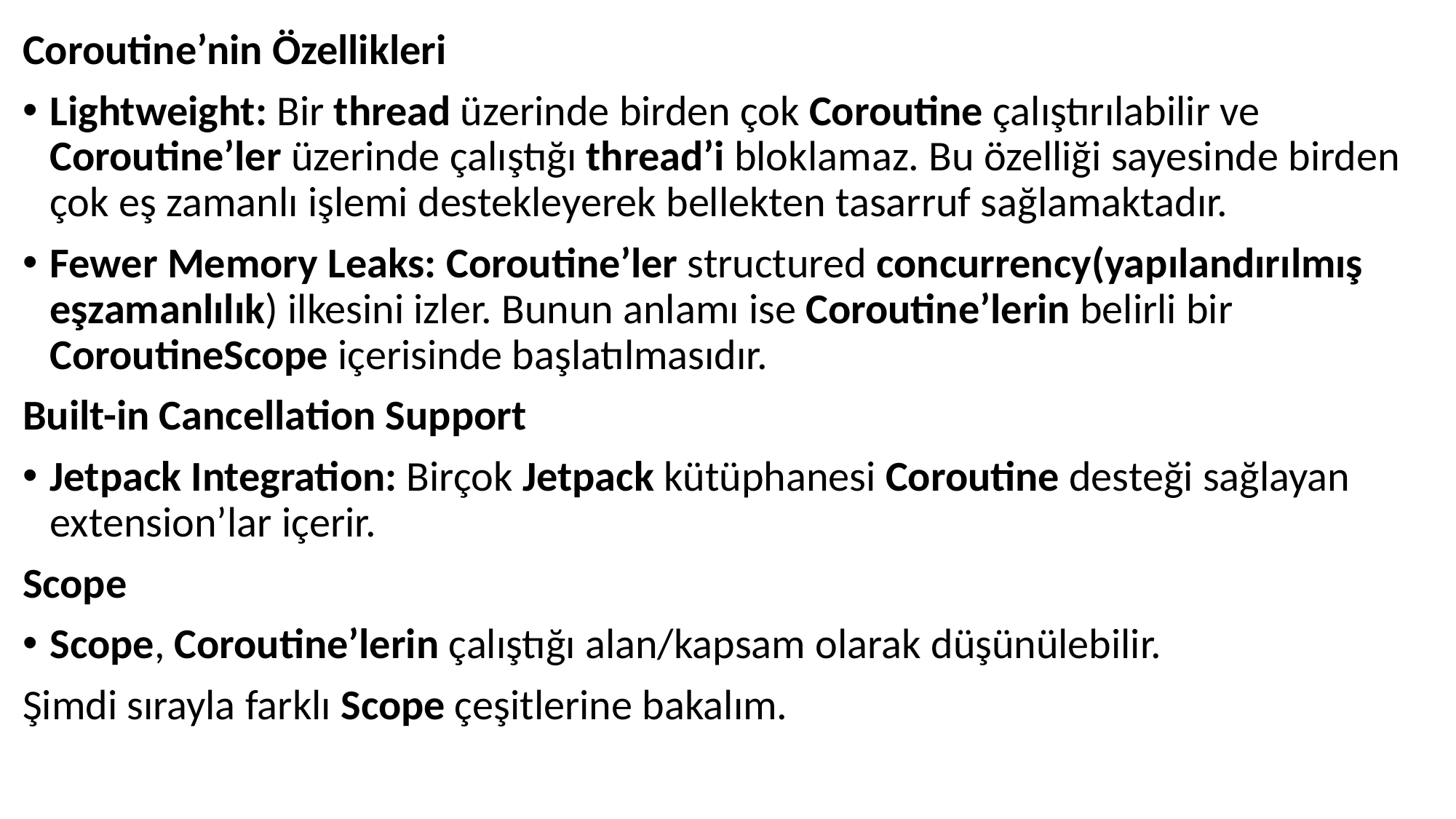

Coroutine’nin Özellikleri
Lightweight: Bir thread üzerinde birden çok Coroutine çalıştırılabilir ve Coroutine’ler üzerinde çalıştığı thread’i bloklamaz. Bu özelliği sayesinde birden çok eş zamanlı işlemi destekleyerek bellekten tasarruf sağlamaktadır.
Fewer Memory Leaks: Coroutine’ler structured concurrency(yapılandırılmış eşzamanlılık) ilkesini izler. Bunun anlamı ise Coroutine’lerin belirli bir CoroutineScope içerisinde başlatılmasıdır.
Built-in Cancellation Support
Jetpack Integration: Birçok Jetpack kütüphanesi Coroutine desteği sağlayan extension’lar içerir.
Scope
Scope, Coroutine’lerin çalıştığı alan/kapsam olarak düşünülebilir.
Şimdi sırayla farklı Scope çeşitlerine bakalım.